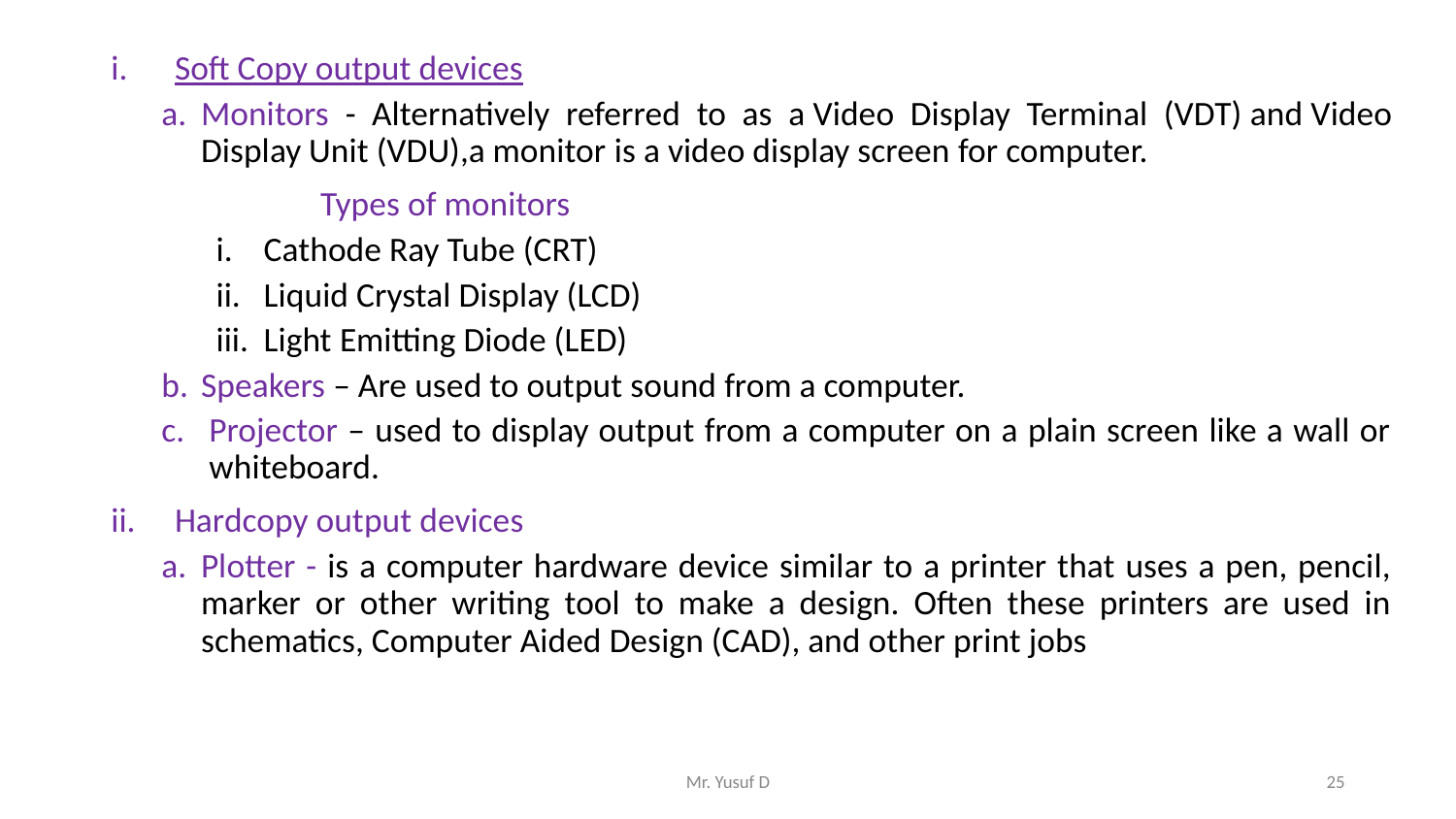

Soft Copy output devices
Monitors - Alternatively referred to as a Video Display Terminal (VDT) and Video Display Unit (VDU),a monitor is a video display screen for computer.
		Types of monitors
Cathode Ray Tube (CRT)
Liquid Crystal Display (LCD)
Light Emitting Diode (LED)
Speakers – Are used to output sound from a computer.
Projector – used to display output from a computer on a plain screen like a wall or whiteboard.
Hardcopy output devices
Plotter - is a computer hardware device similar to a printer that uses a pen, pencil, marker or other writing tool to make a design. Often these printers are used in schematics, Computer Aided Design (CAD), and other print jobs

Mr. Yusuf D
25